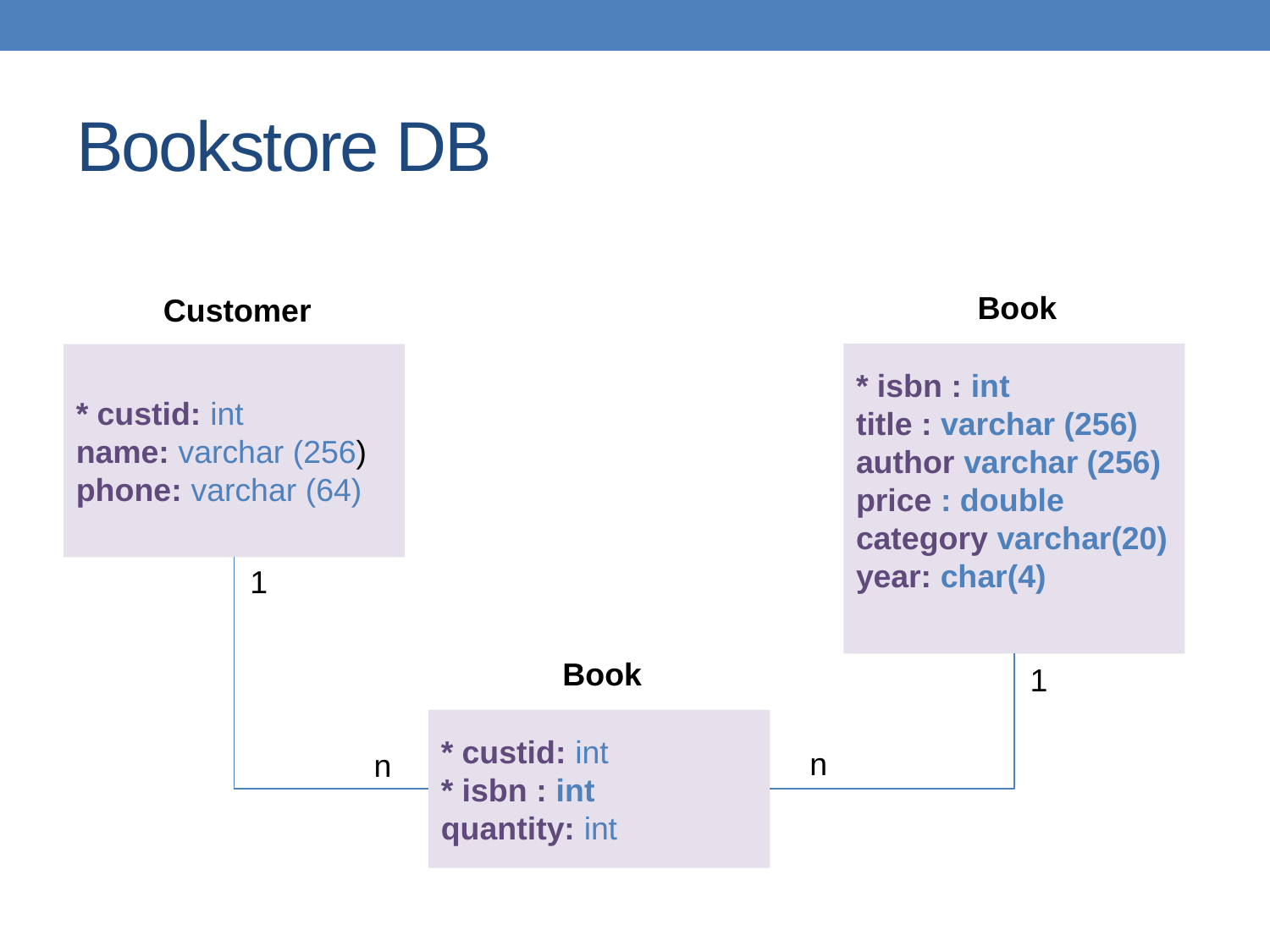

# Bookstore DB
Book
Customer
* isbn : int
title : varchar (256)
author varchar (256)
price : double
category varchar(20)
year: char(4)

* custid: int
name: varchar (256)
phone: varchar (64)
1
Book
1
* custid: int
* isbn : int
quantity: int
n
n